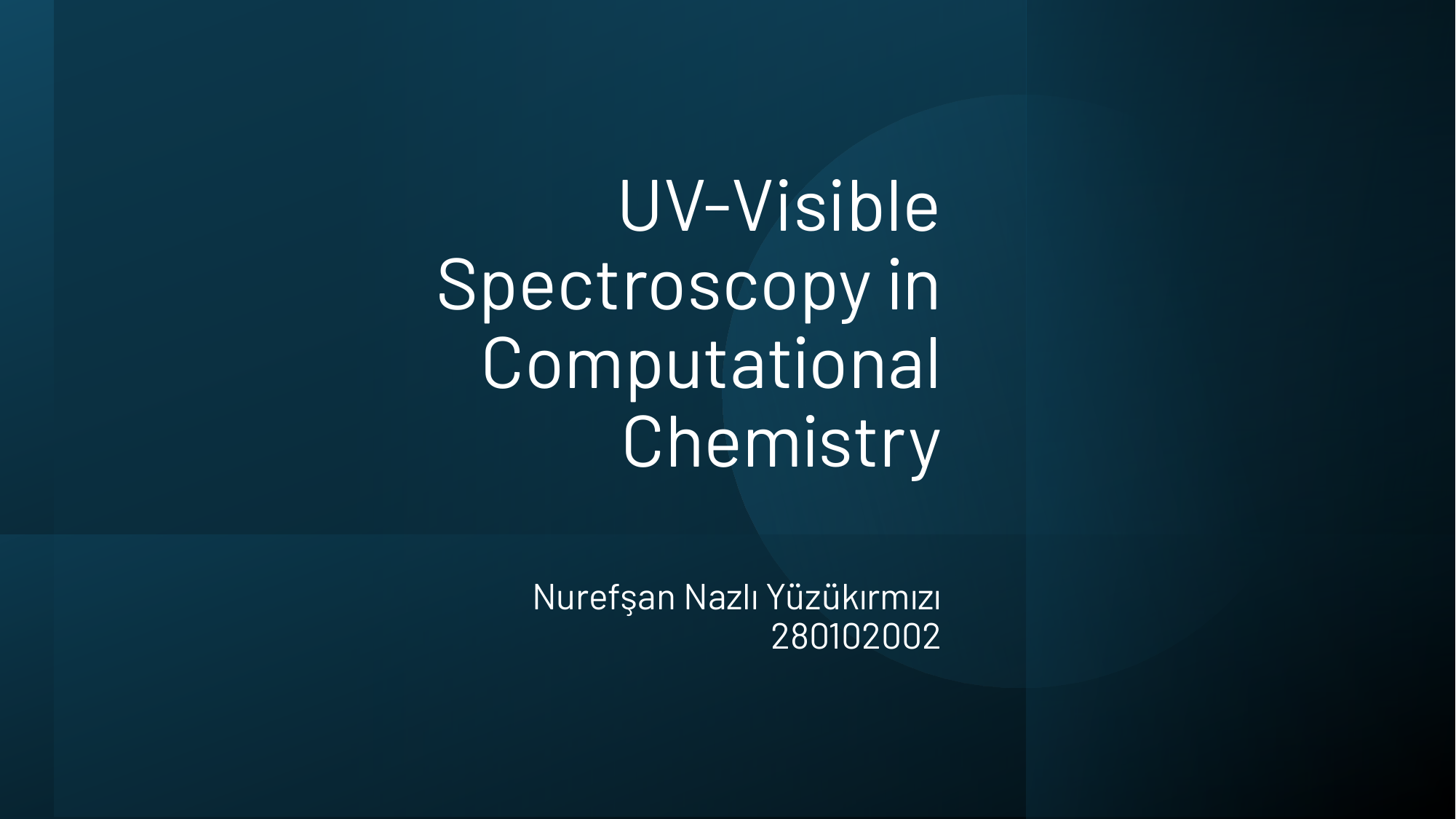

# UV-Visible Spectroscopy in Computational Chemistry

Nurefşan Nazlı Yüzükırmızı
280102002